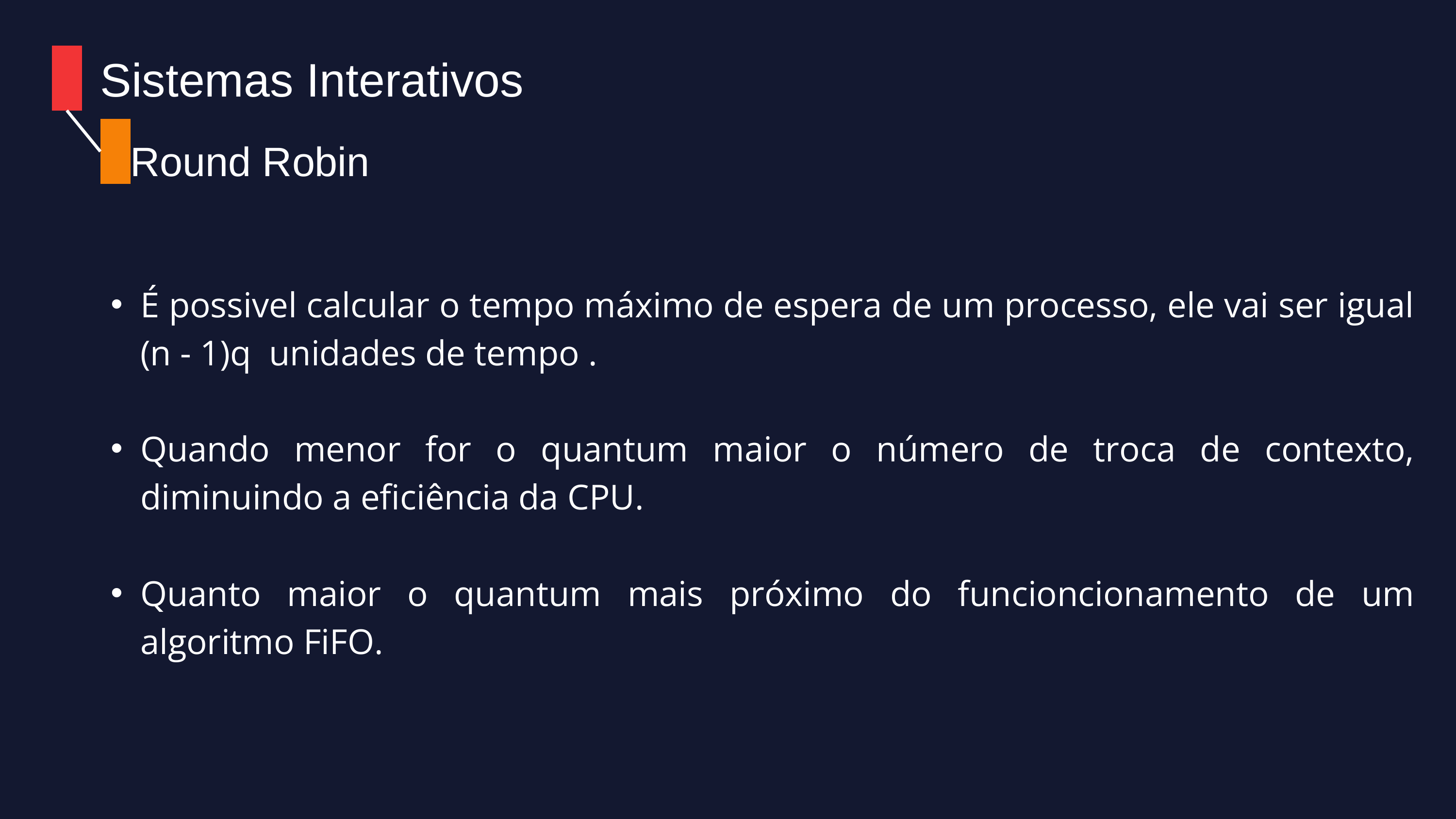

Sistemas Interativos

Round Robin
É possivel calcular o tempo máximo de espera de um processo, ele vai ser igual (n - 1)q  unidades de tempo .

Quando menor for o quantum maior o número de troca de contexto, diminuindo a eficiência da CPU.

Quanto maior o quantum mais próximo do funcioncionamento de um algoritmo FiFO.